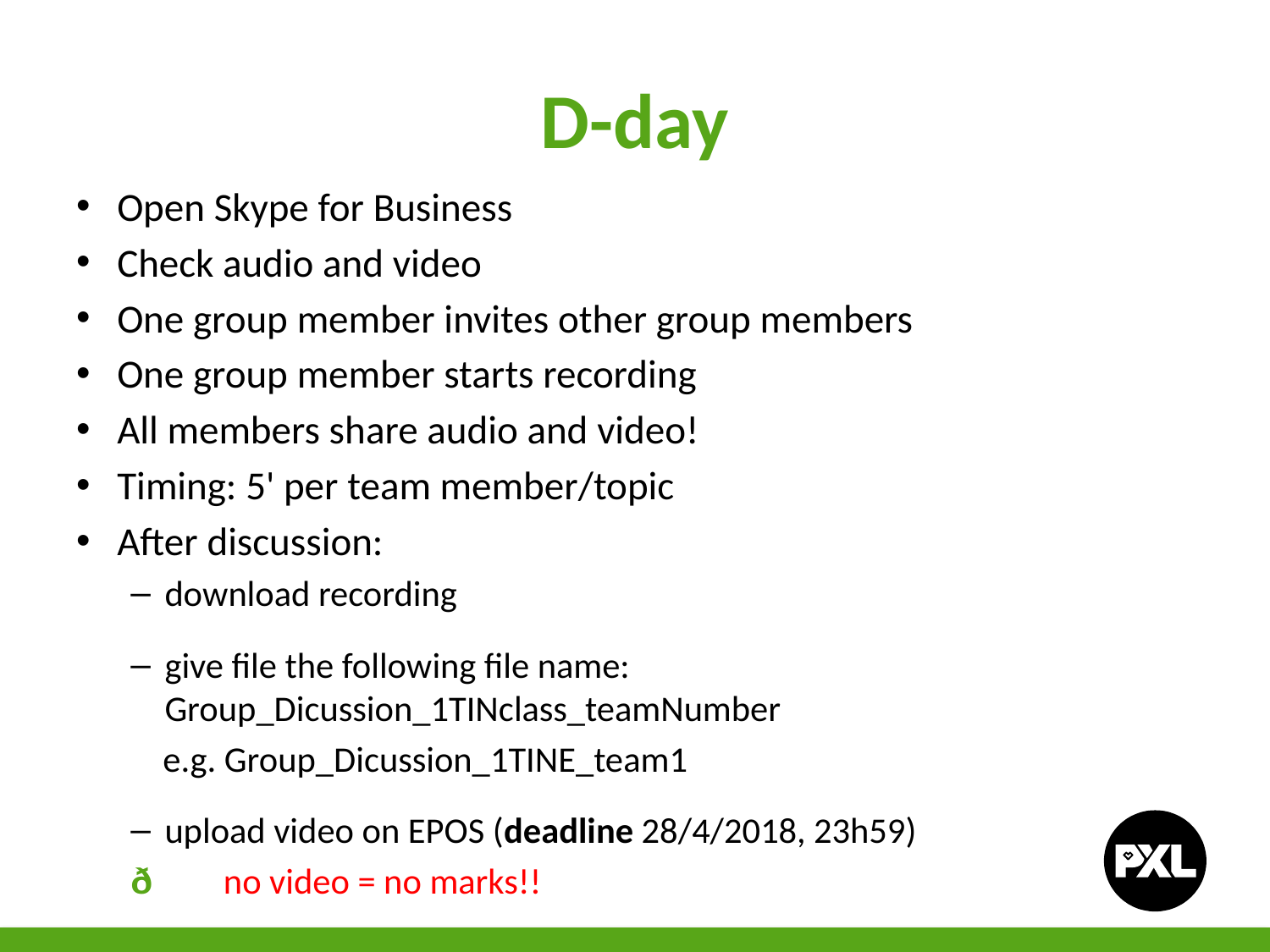

# D-day
Open Skype for Business
Check audio and video
One group member invites other group members
One group member starts recording
All members share audio and video!
Timing: 5' per team member/topic
After discussion:
download recording

give file the following file name: Group_Dicussion_1TINclass_teamNumber
    e.g. Group_Dicussion_1TINE_team1

upload video on EPOS (deadline 28/4/2018, 23h59)
	ð 	no video = no marks!!